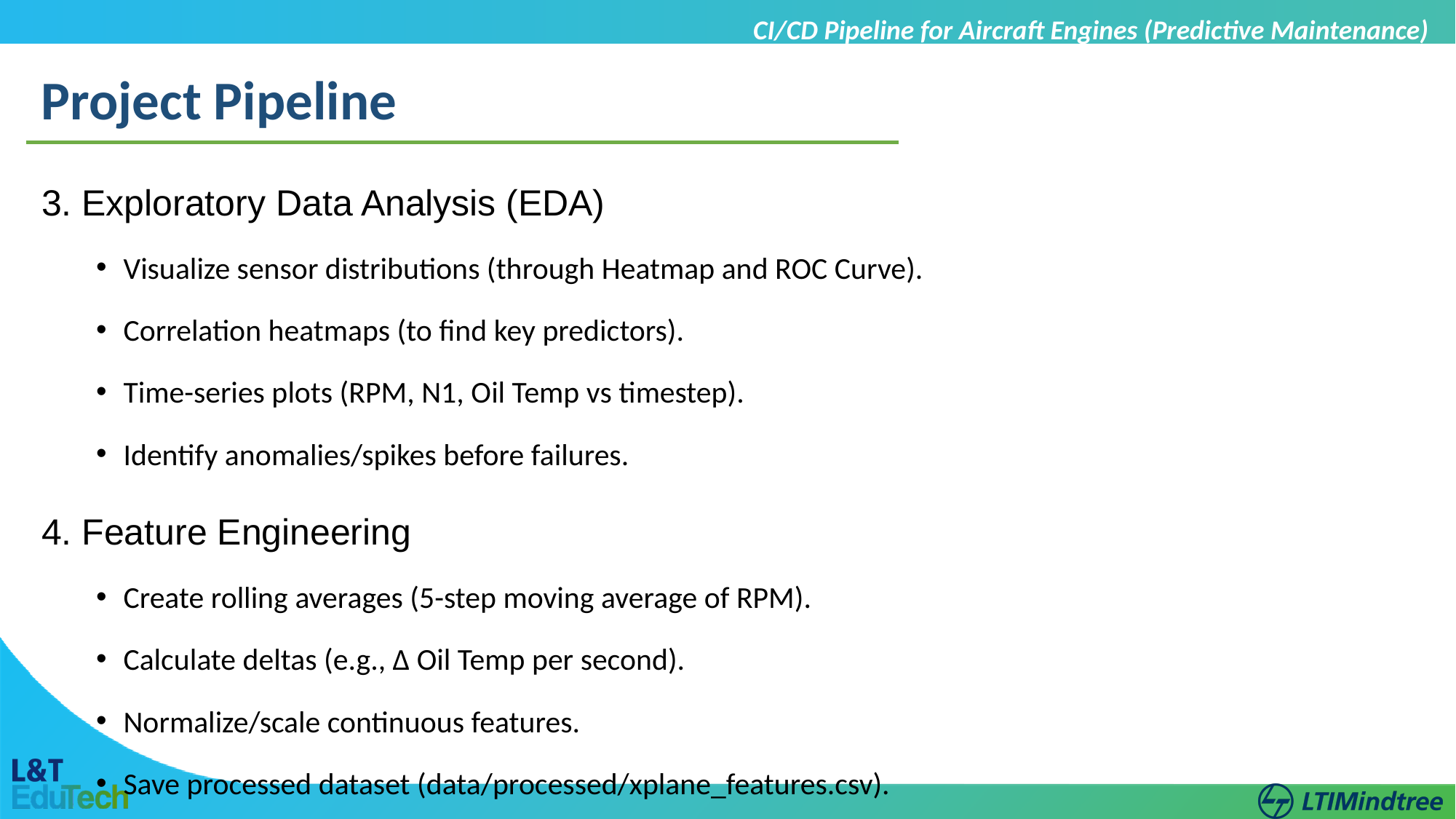

CI/CD Pipeline for Aircraft Engines (Predictive Maintenance)
Project Pipeline
3. Exploratory Data Analysis (EDA)
Visualize sensor distributions (through Heatmap and ROC Curve).
Correlation heatmaps (to find key predictors).
Time-series plots (RPM, N1, Oil Temp vs timestep).
Identify anomalies/spikes before failures.
4. Feature Engineering
Create rolling averages (5-step moving average of RPM).
Calculate deltas (e.g., ∆ Oil Temp per second).
Normalize/scale continuous features.
Save processed dataset (data/processed/xplane_features.csv).